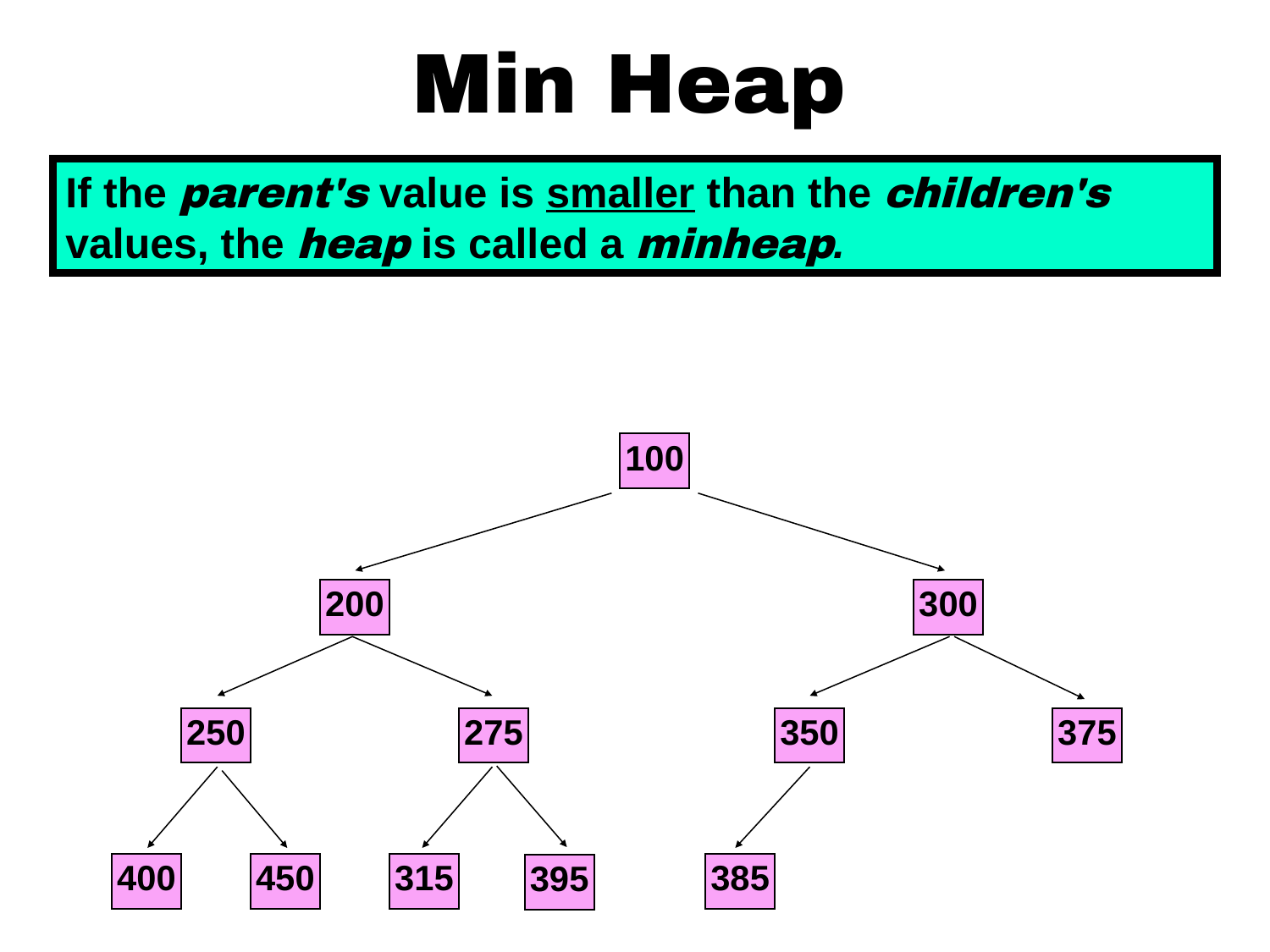

# Min Heap
If the parent's value is smaller than the children's values, the heap is called a minheap.
100
200
300
250
275
350
375
400
450
315
385
395